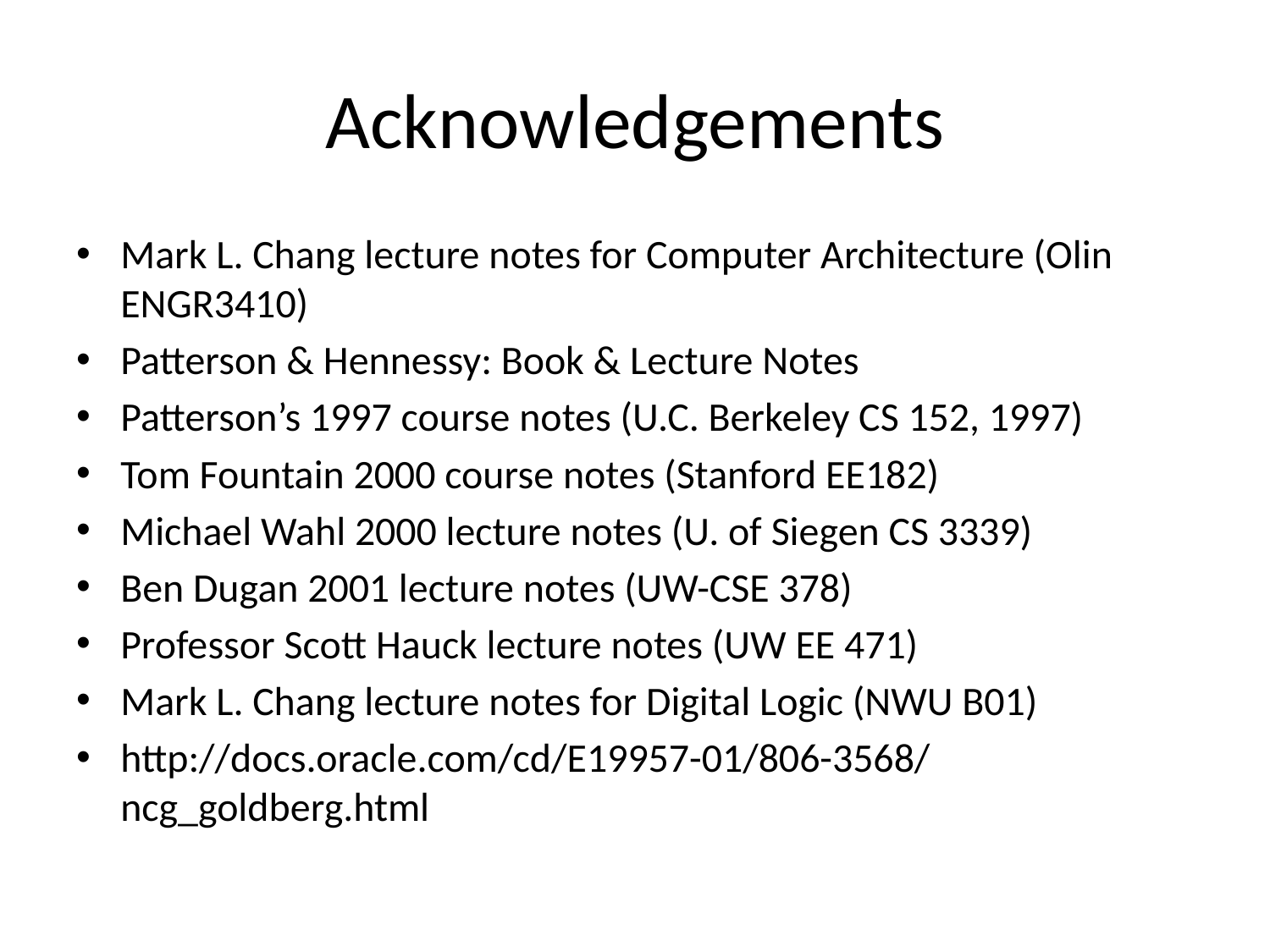

# Acknowledgements
Mark L. Chang lecture notes for Computer Architecture (Olin ENGR3410)
Patterson & Hennessy: Book & Lecture Notes
Patterson’s 1997 course notes (U.C. Berkeley CS 152, 1997)
Tom Fountain 2000 course notes (Stanford EE182)
Michael Wahl 2000 lecture notes (U. of Siegen CS 3339)
Ben Dugan 2001 lecture notes (UW-CSE 378)
Professor Scott Hauck lecture notes (UW EE 471)
Mark L. Chang lecture notes for Digital Logic (NWU B01)
http://docs.oracle.com/cd/E19957-01/806-3568/ncg_goldberg.html